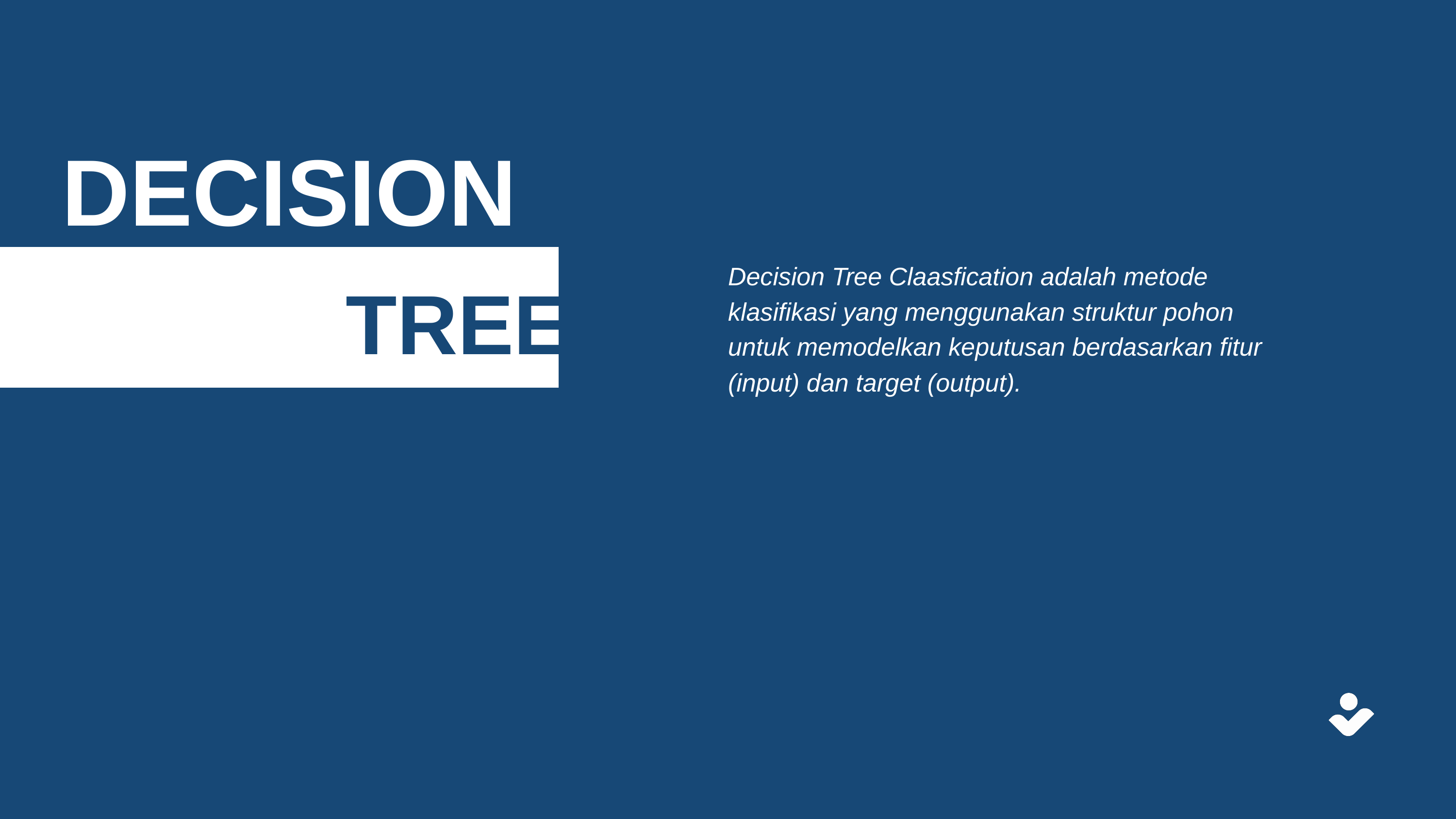

DECISION

TREE
Decision Tree Claasfication adalah metode klasifikasi yang menggunakan struktur pohon untuk memodelkan keputusan berdasarkan fitur (input) dan target (output).